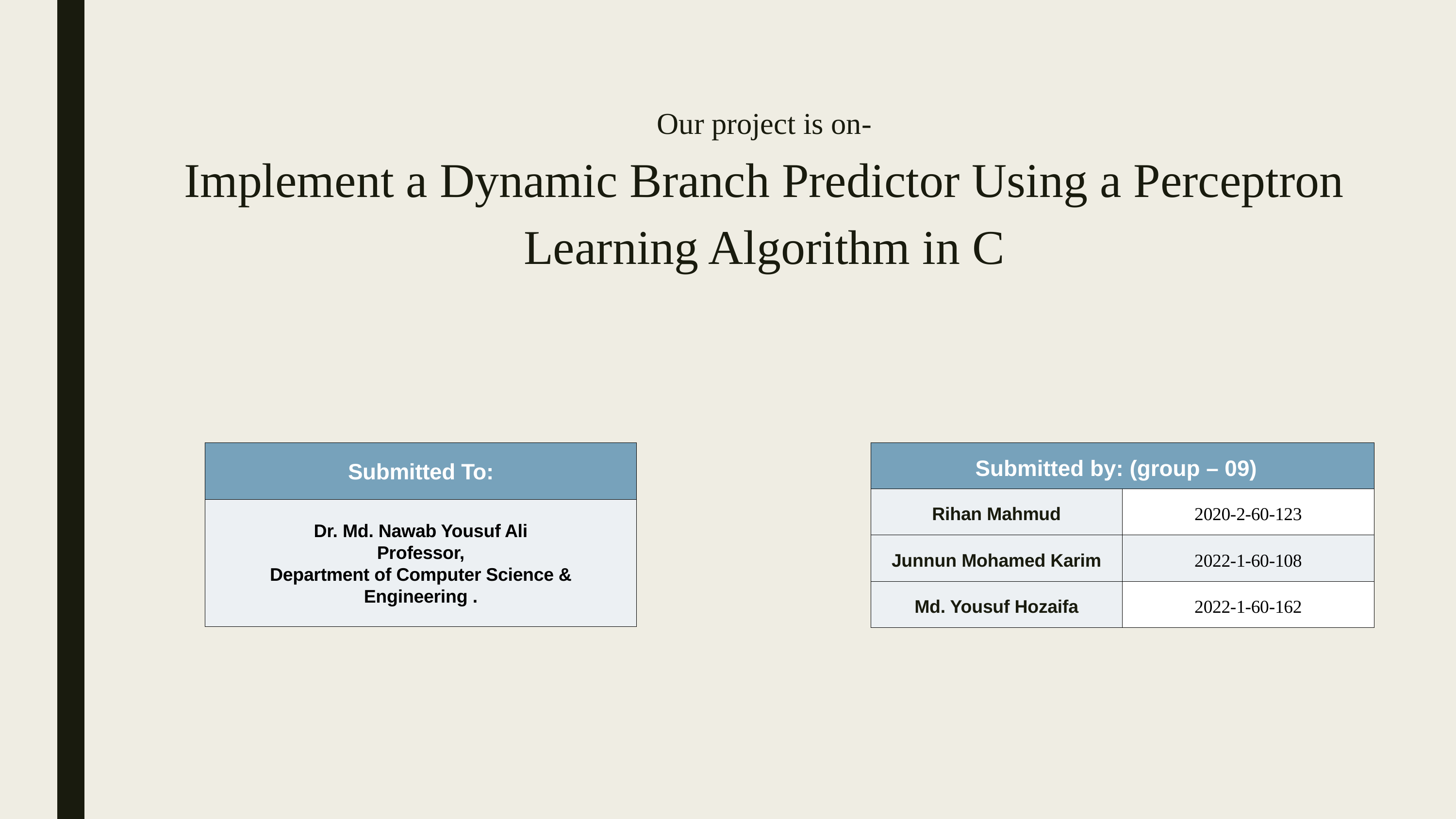

Our project is on-
Implement a Dynamic Branch Predictor Using a Perceptron Learning Algorithm in C
| Submitted To: |
| --- |
| Dr. Md. Nawab Yousuf Ali Professor, Department of Computer Science & Engineering . |
| Submitted by: (group – 09) | Submitted by: (group – 09) |
| --- | --- |
| Rihan Mahmud | 2020-2-60-123 |
| Junnun Mohamed Karim | 2022-1-60-108 |
| Md. Yousuf Hozaifa | 2022-1-60-162 |